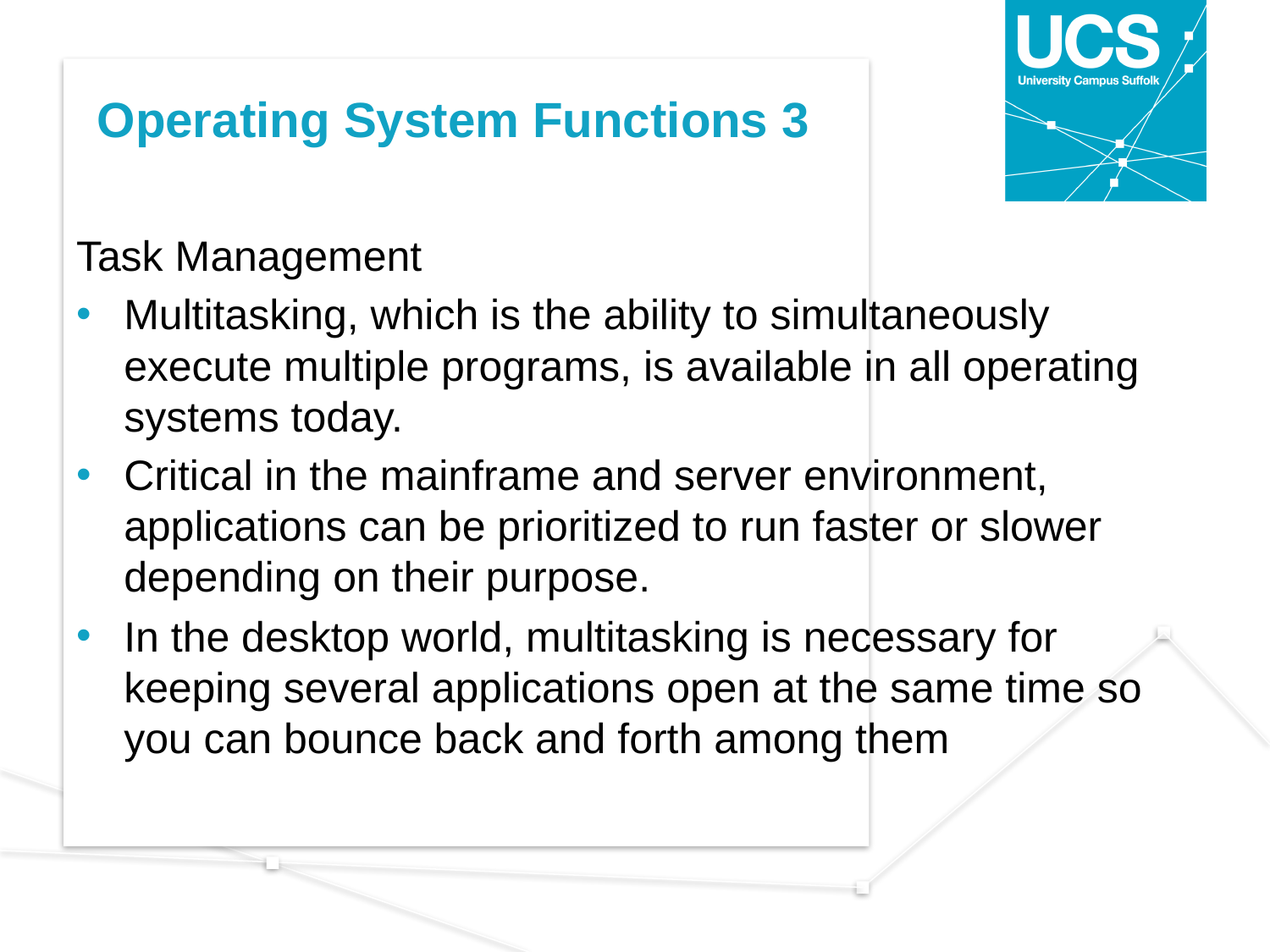

# Operating System Functions 3
Task Management
Multitasking, which is the ability to simultaneously execute multiple programs, is available in all operating systems today.
Critical in the mainframe and server environment, applications can be prioritized to run faster or slower depending on their purpose.
In the desktop world, multitasking is necessary for keeping several applications open at the same time so you can bounce back and forth among them